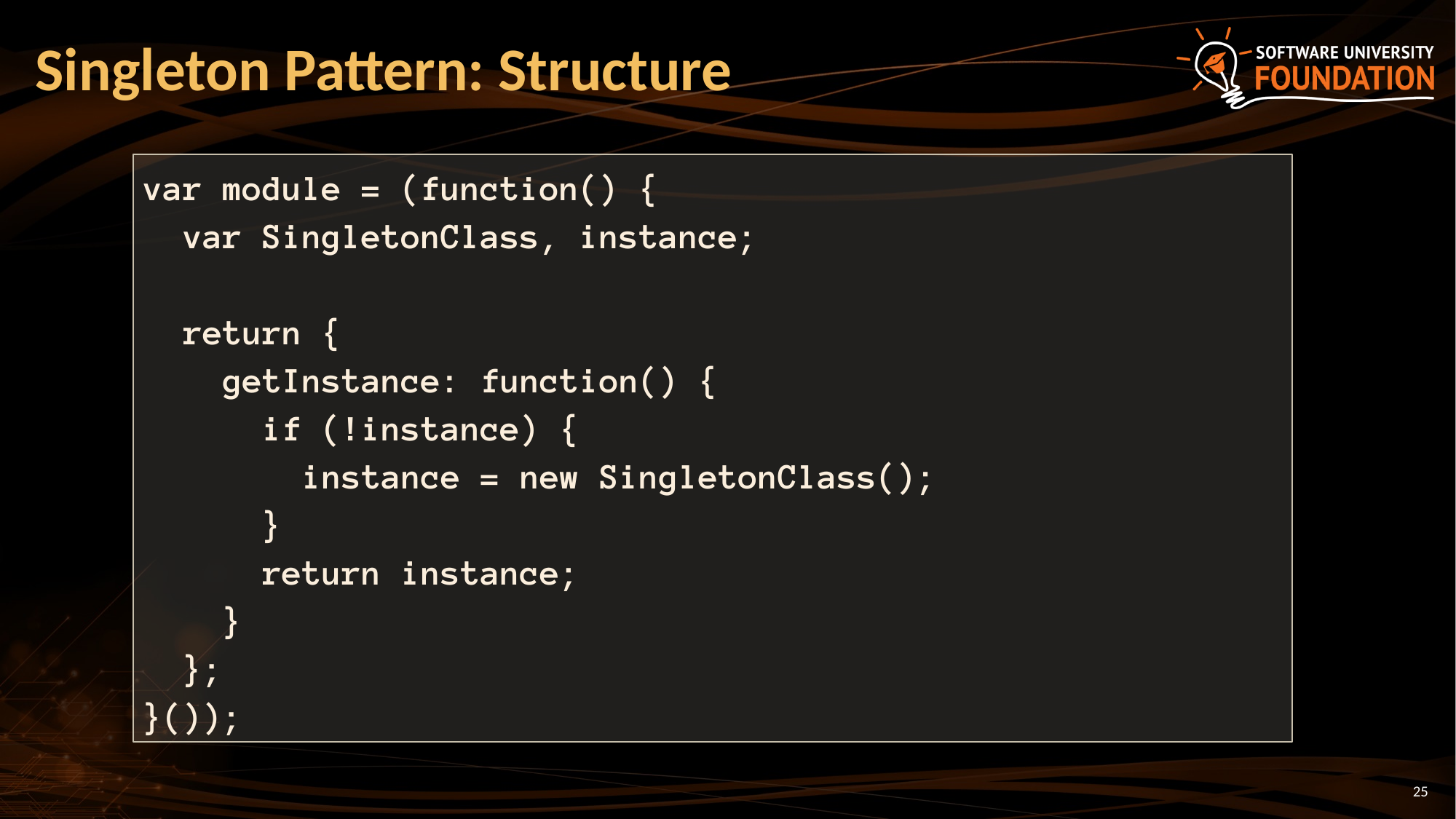

# Singleton Pattern: Structure

var module = (function() {
  var SingletonClass, instance;

  return {
    getInstance: function() {
      if (!instance) {
        instance = new SingletonClass();
      }
      return instance;
    }
  };
}());
25